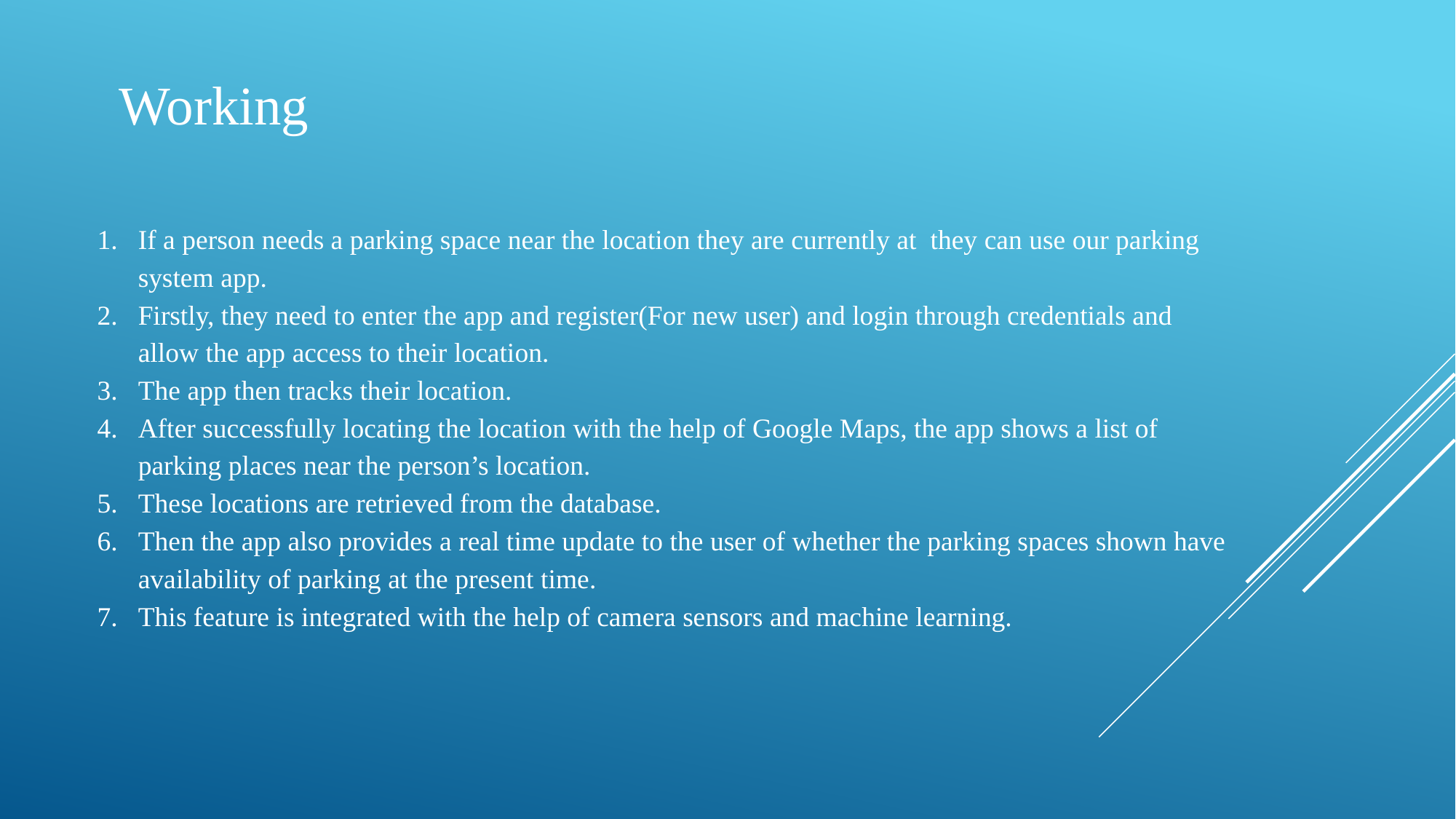

# Working
If a person needs a parking space near the location they are currently at  they can use our parking system app.
Firstly, they need to enter the app and register(For new user) and login through credentials and allow the app access to their location.
The app then tracks their location.
After successfully locating the location with the help of Google Maps, the app shows a list of parking places near the person’s location.
These locations are retrieved from the database.
Then the app also provides a real time update to the user of whether the parking spaces shown have availability of parking at the present time.
This feature is integrated with the help of camera sensors and machine learning.